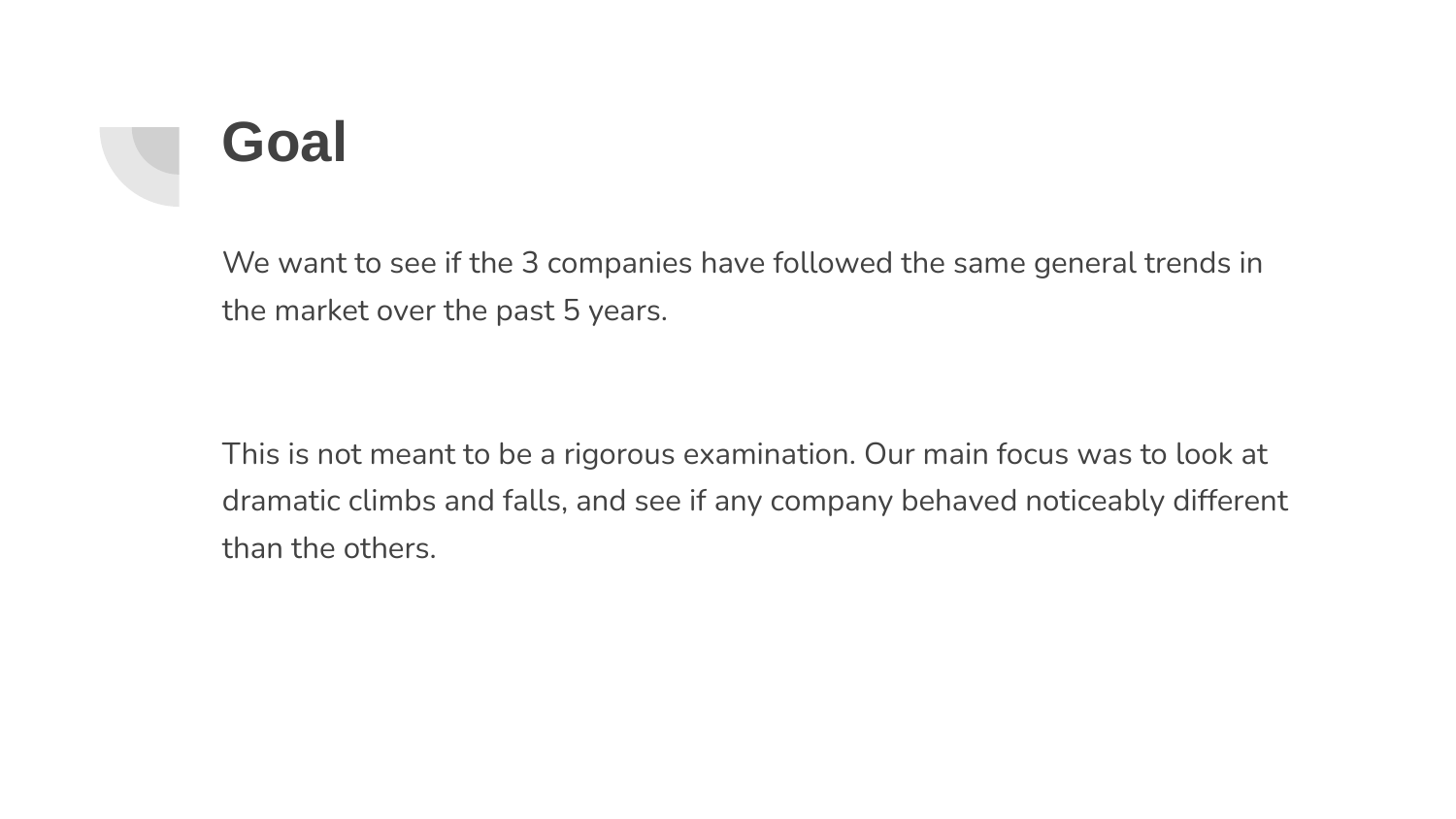

# Goal
We want to see if the 3 companies have followed the same general trends in the market over the past 5 years.

This is not meant to be a rigorous examination. Our main focus was to look at dramatic climbs and falls, and see if any company behaved noticeably different than the others.